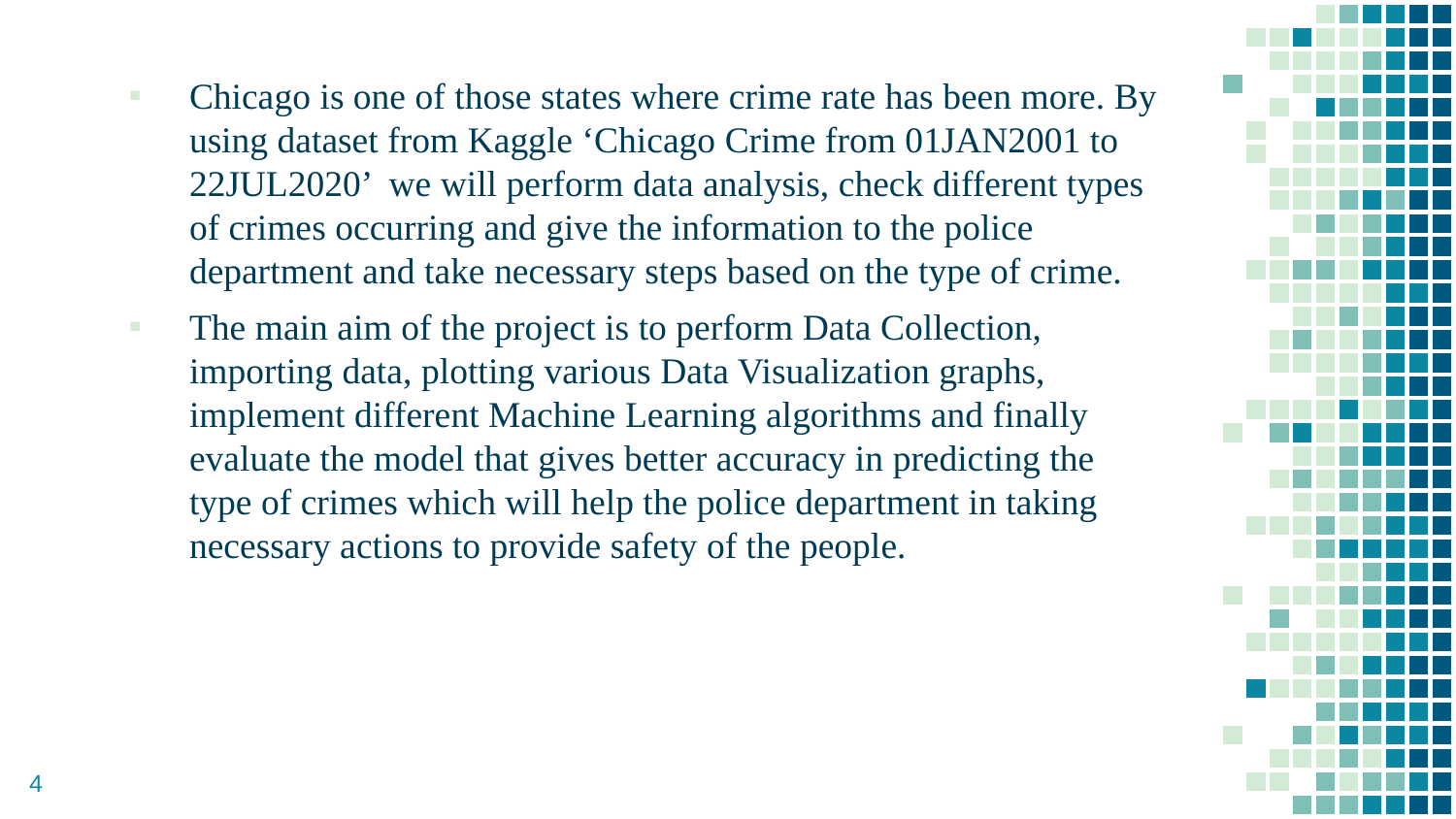

Chicago is one of those states where crime rate has been more. By using dataset from Kaggle ‘Chicago Crime from 01JAN2001 to 22JUL2020’  we will perform data analysis, check different types of crimes occurring and give the information to the police department and take necessary steps based on the type of crime.
The main aim of the project is to perform Data Collection, importing data, plotting various Data Visualization graphs, implement different Machine Learning algorithms and finally evaluate the model that gives better accuracy in predicting the type of crimes which will help the police department in taking necessary actions to provide safety of the people.

4